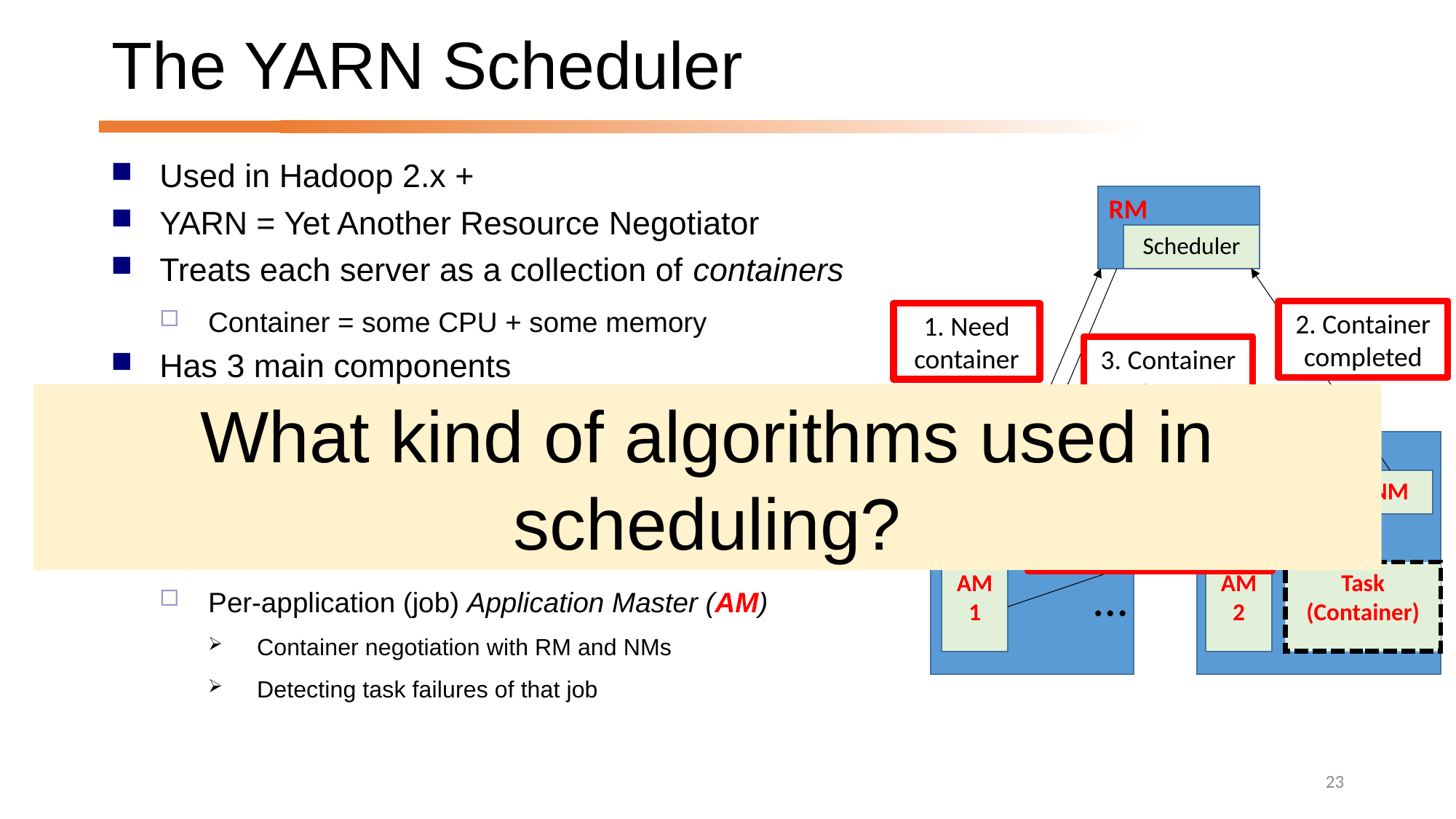

# The YARN Scheduler
Used in Hadoop 2.x +
YARN = Yet Another Resource Negotiator
Treats each server as a collection of containers
Container = some CPU + some memory
Has 3 main components
Global Resource Manager (RM)
Scheduling
Per-server Node Manager (NM)
Daemon and server-specific functions
Per-application (job) Application Master (AM)
Container negotiation with RM and NMs
Detecting task failures of that job
RM
Scheduler
Server A
Server B
NM
NM
AM 1
AM 2
Task (Container)
…
1. Need container
3. Container on Server B
2. Container completed
What kind of algorithms used in scheduling?
4. Start task, please
23